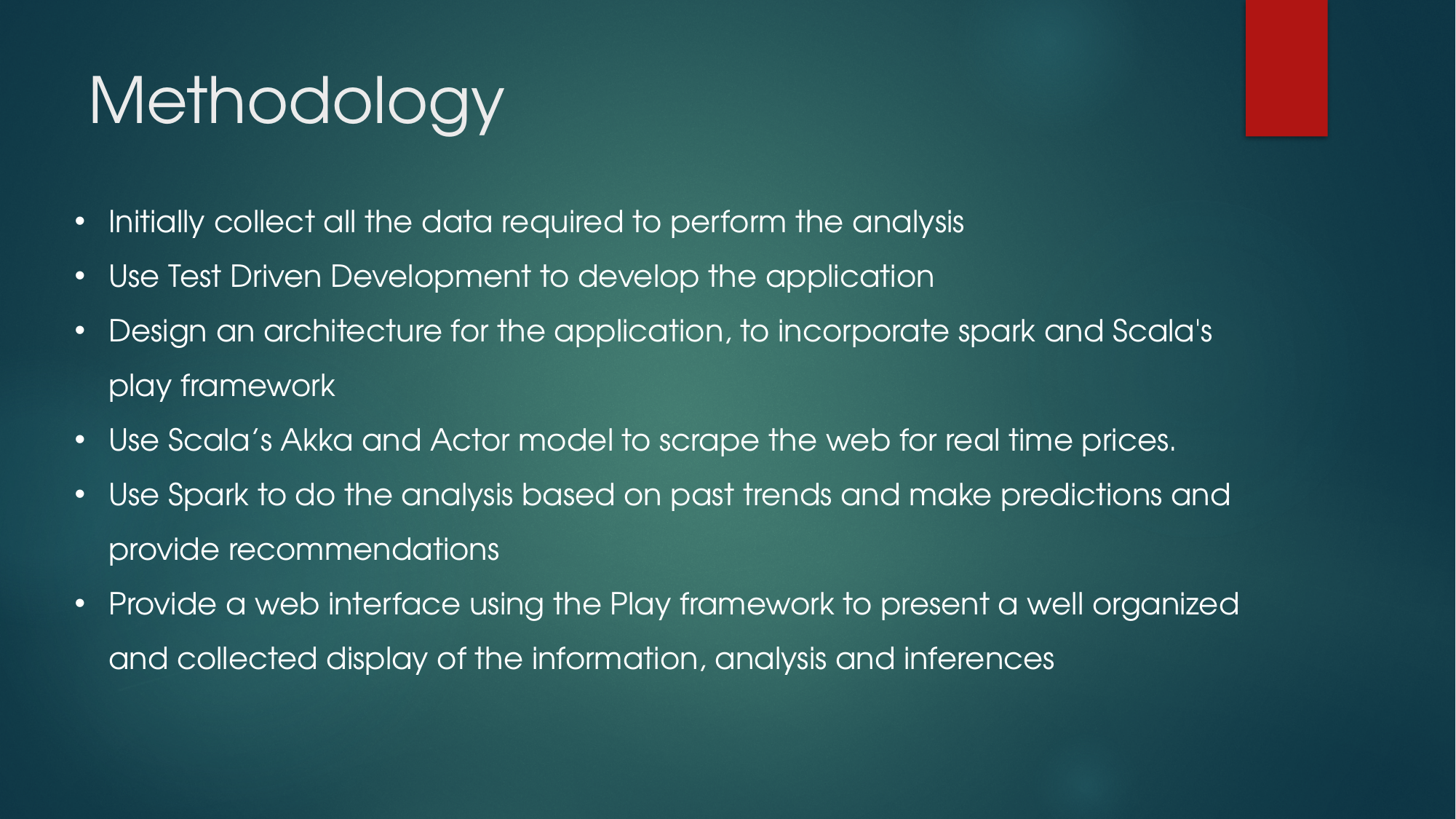

# Methodology
Initially collect all the data required to perform the analysis
Use Test Driven Development to develop the application
Design an architecture for the application, to incorporate spark and Scala's play framework
Use Scala’s Akka and Actor model to scrape the web for real time prices.
Use Spark to do the analysis based on past trends and make predictions and provide recommendations
Provide a web interface using the Play framework to present a well organized and collected display of the information, analysis and inferences